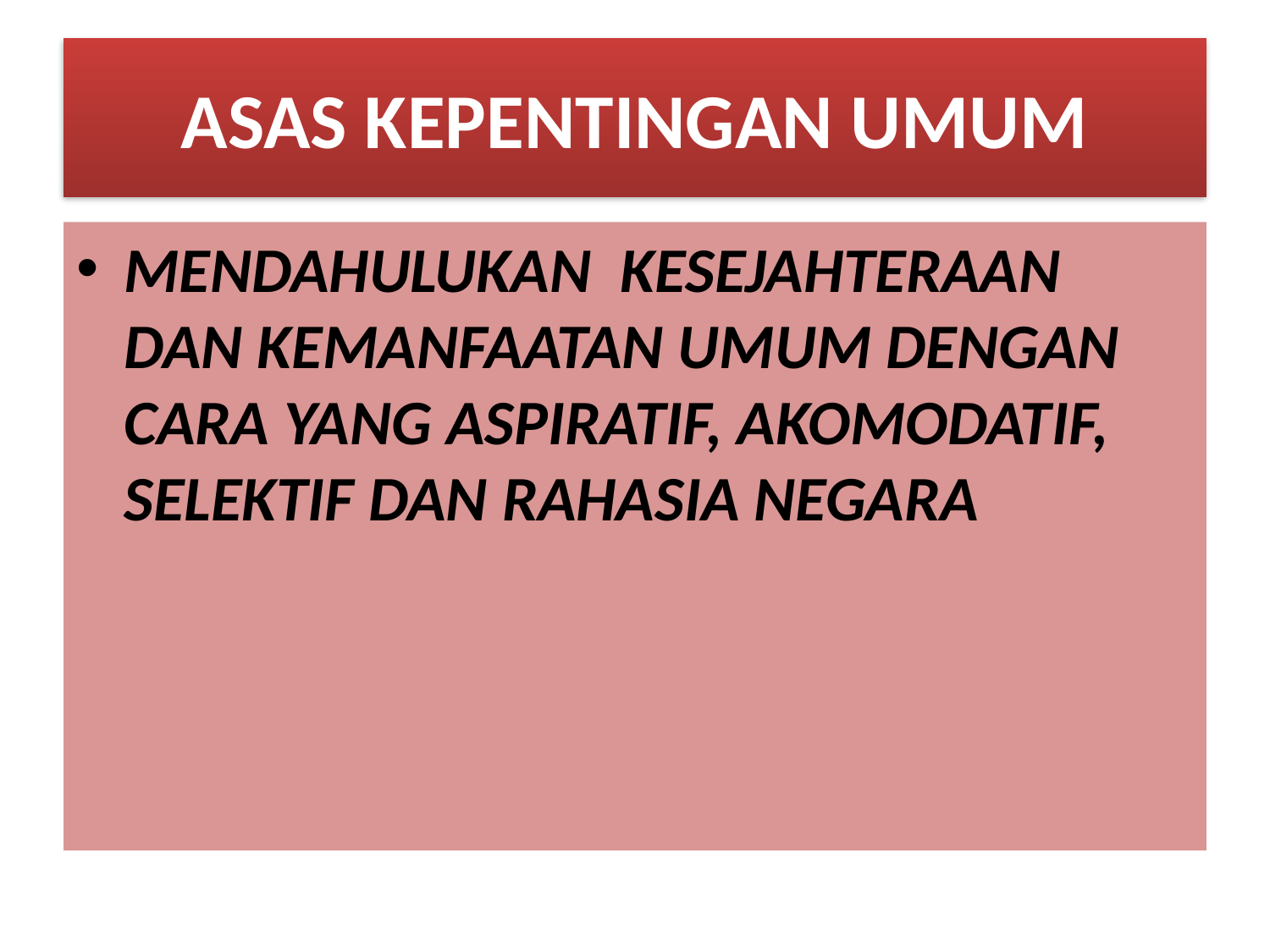

# ASAS KEPENTINGAN UMUM
MENDAHULUKAN  KESEJAHTERAAN DAN KEMANFAATAN UMUM DENGAN CARA YANG ASPIRATIF, AKOMODATIF, SELEKTIF DAN RAHASIA NEGARA